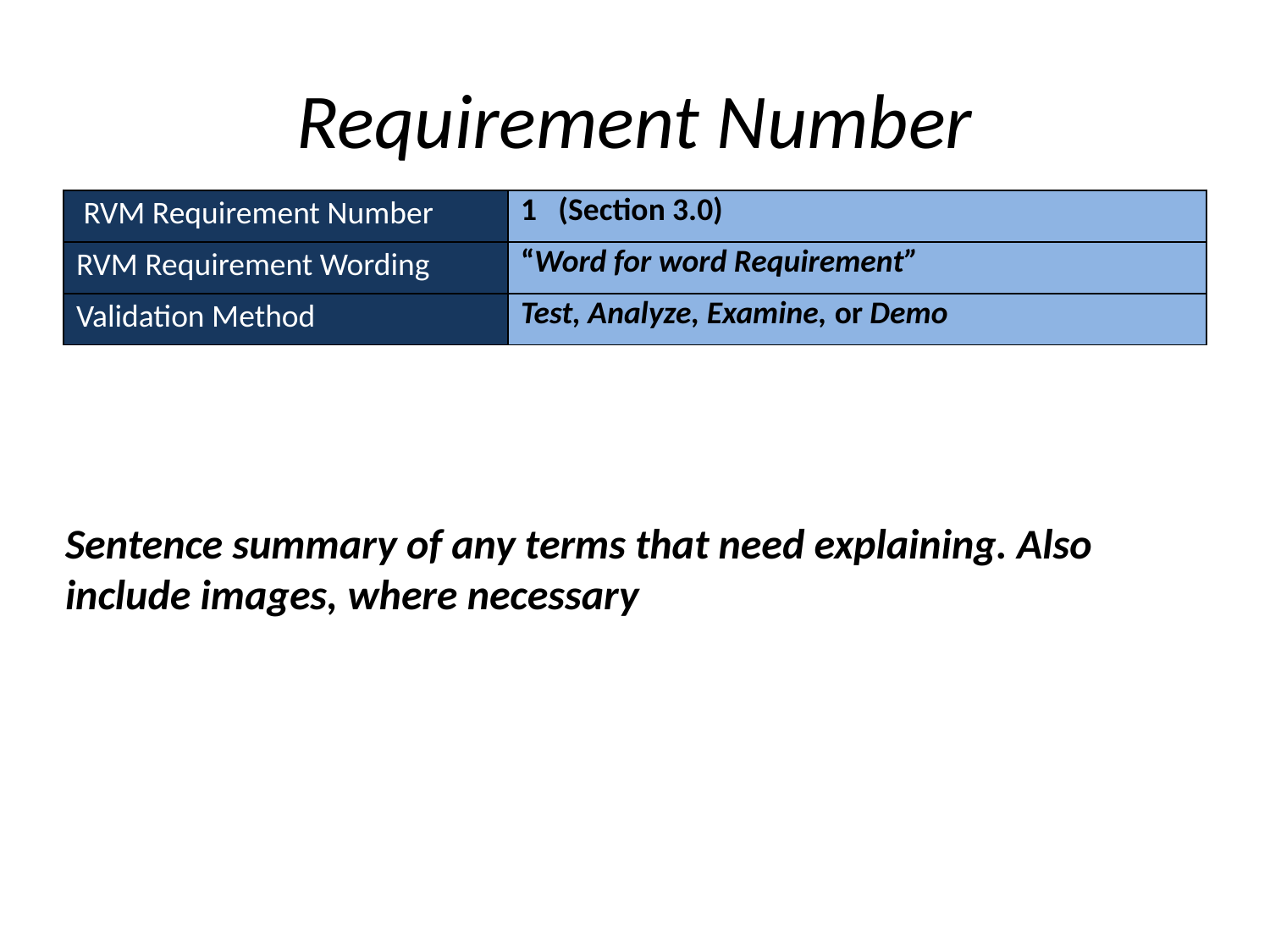

# Requirement Number
| RVM Requirement Number | 1 (Section 3.0) |
| --- | --- |
| RVM Requirement Wording | “Word for word Requirement” |
| Validation Method | Test, Analyze, Examine, or Demo |
Sentence summary of any terms that need explaining. Also include images, where necessary